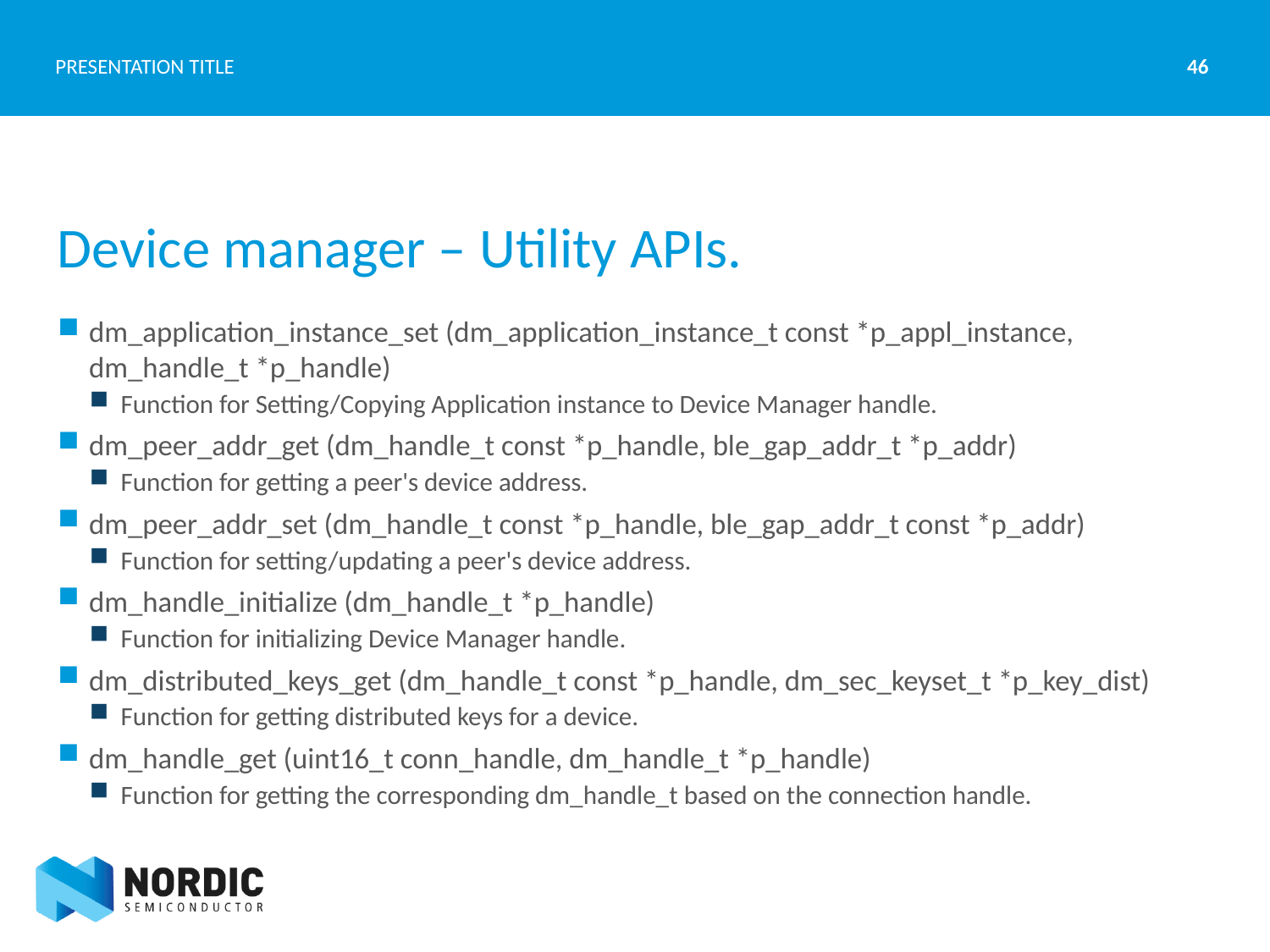

46
PRESENTATION TITLE
# Device manager – Utility APIs.
dm_application_instance_set (dm_application_instance_t const *p_appl_instance, dm_handle_t *p_handle)
Function for Setting/Copying Application instance to Device Manager handle.
dm_peer_addr_get (dm_handle_t const *p_handle, ble_gap_addr_t *p_addr)
Function for getting a peer's device address.
dm_peer_addr_set (dm_handle_t const *p_handle, ble_gap_addr_t const *p_addr)
Function for setting/updating a peer's device address.
dm_handle_initialize (dm_handle_t *p_handle)
Function for initializing Device Manager handle.
dm_distributed_keys_get (dm_handle_t const *p_handle, dm_sec_keyset_t *p_key_dist)
Function for getting distributed keys for a device.
dm_handle_get (uint16_t conn_handle, dm_handle_t *p_handle)
Function for getting the corresponding dm_handle_t based on the connection handle.